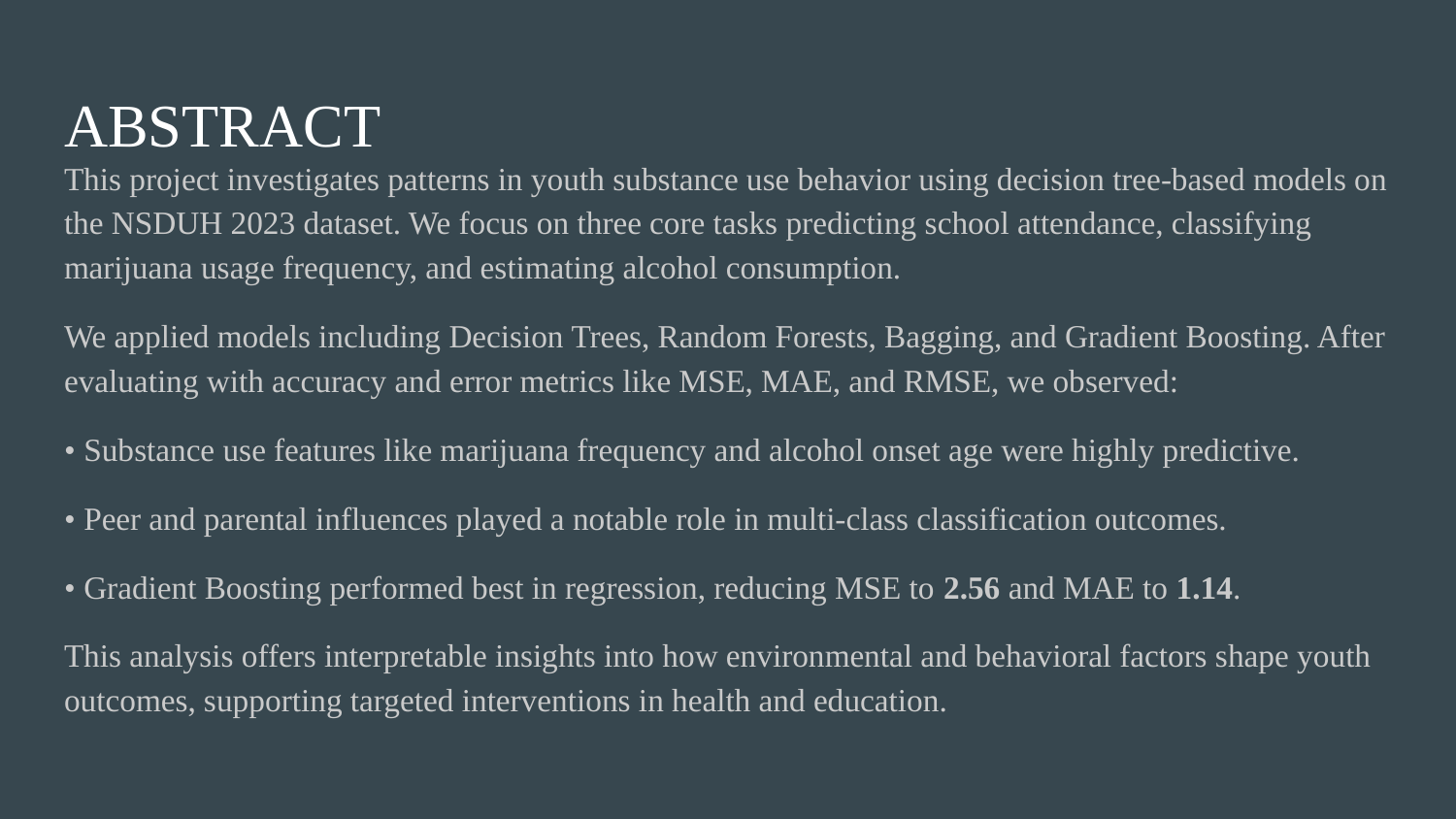

# ABSTRACT
This project investigates patterns in youth substance use behavior using decision tree-based models on the NSDUH 2023 dataset. We focus on three core tasks predicting school attendance, classifying marijuana usage frequency, and estimating alcohol consumption.
We applied models including Decision Trees, Random Forests, Bagging, and Gradient Boosting. After evaluating with accuracy and error metrics like MSE, MAE, and RMSE, we observed:
• Substance use features like marijuana frequency and alcohol onset age were highly predictive.
• Peer and parental influences played a notable role in multi-class classification outcomes.
• Gradient Boosting performed best in regression, reducing MSE to 2.56 and MAE to 1.14.
This analysis offers interpretable insights into how environmental and behavioral factors shape youth outcomes, supporting targeted interventions in health and education.